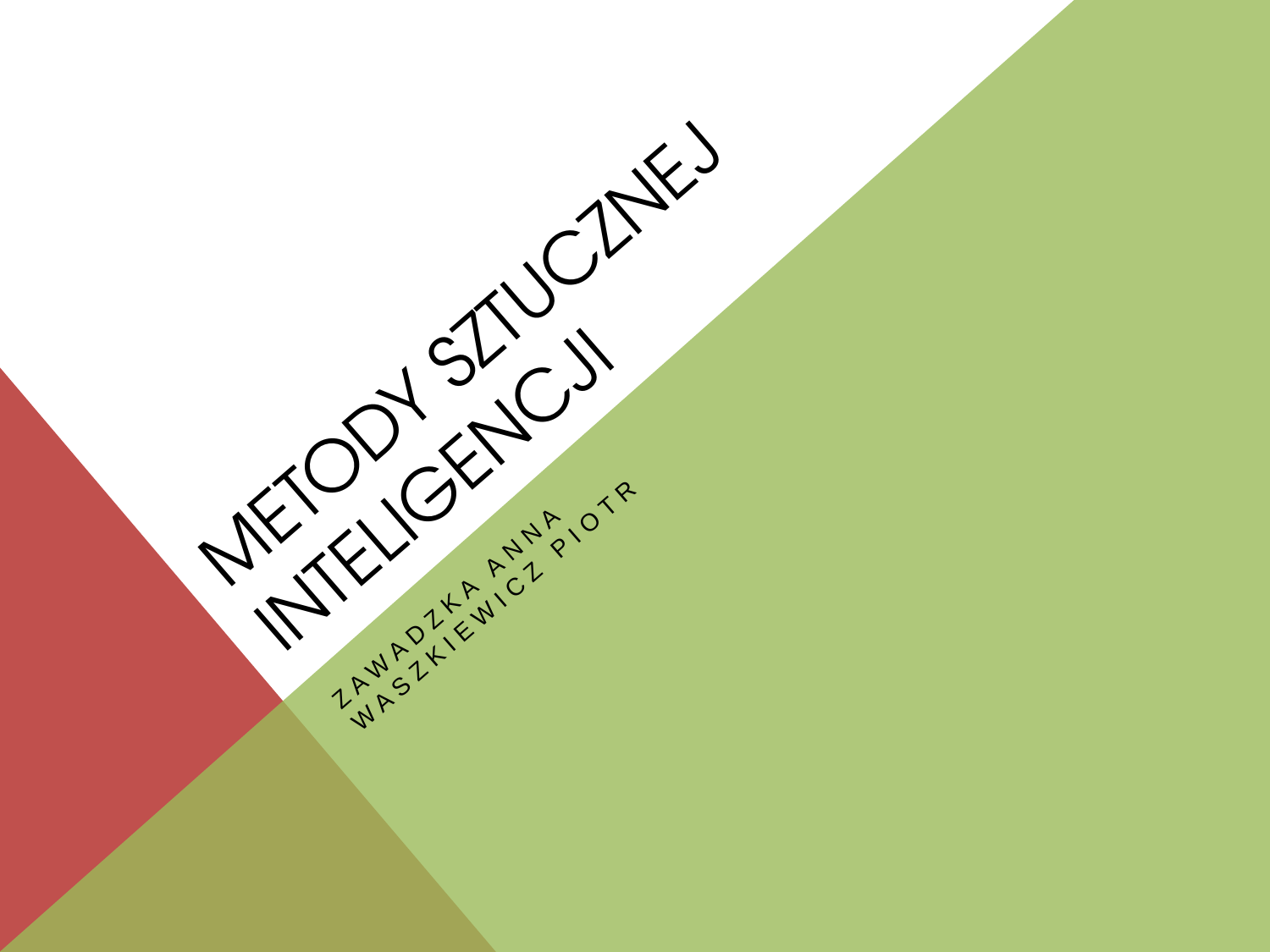

Metody SZTUCZNEJ INTELIGENCJI
Zawadzka Anna
WASZKIeWICZ PioTR